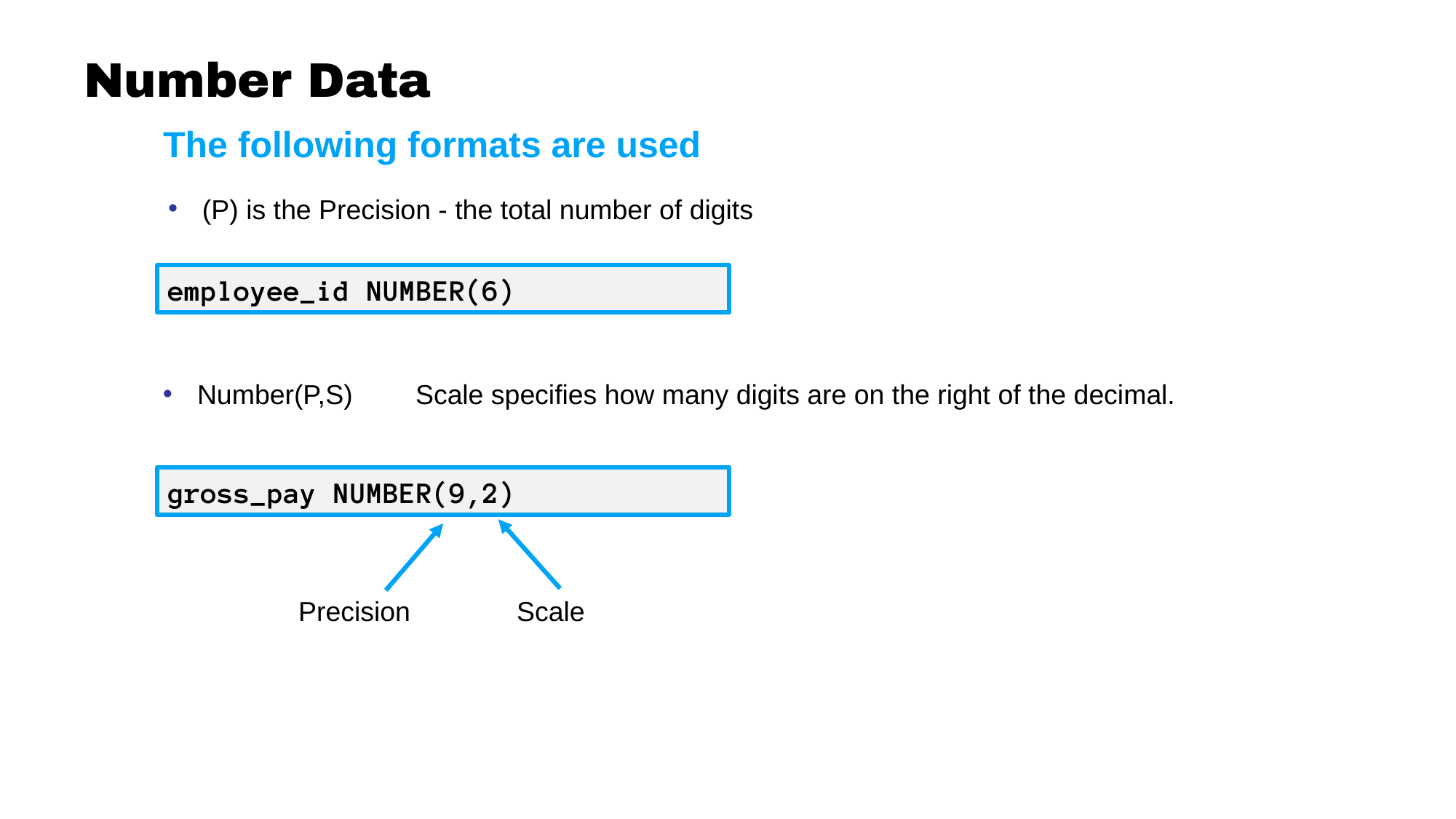

# Number Data
The following formats are used
(P) is the Precision - the total number of digits
employee_id NUMBER(6)
Number(P,S) 	Scale specifies how many digits are on the right of the decimal.
gross_pay NUMBER(9,2)
Precision	Scale